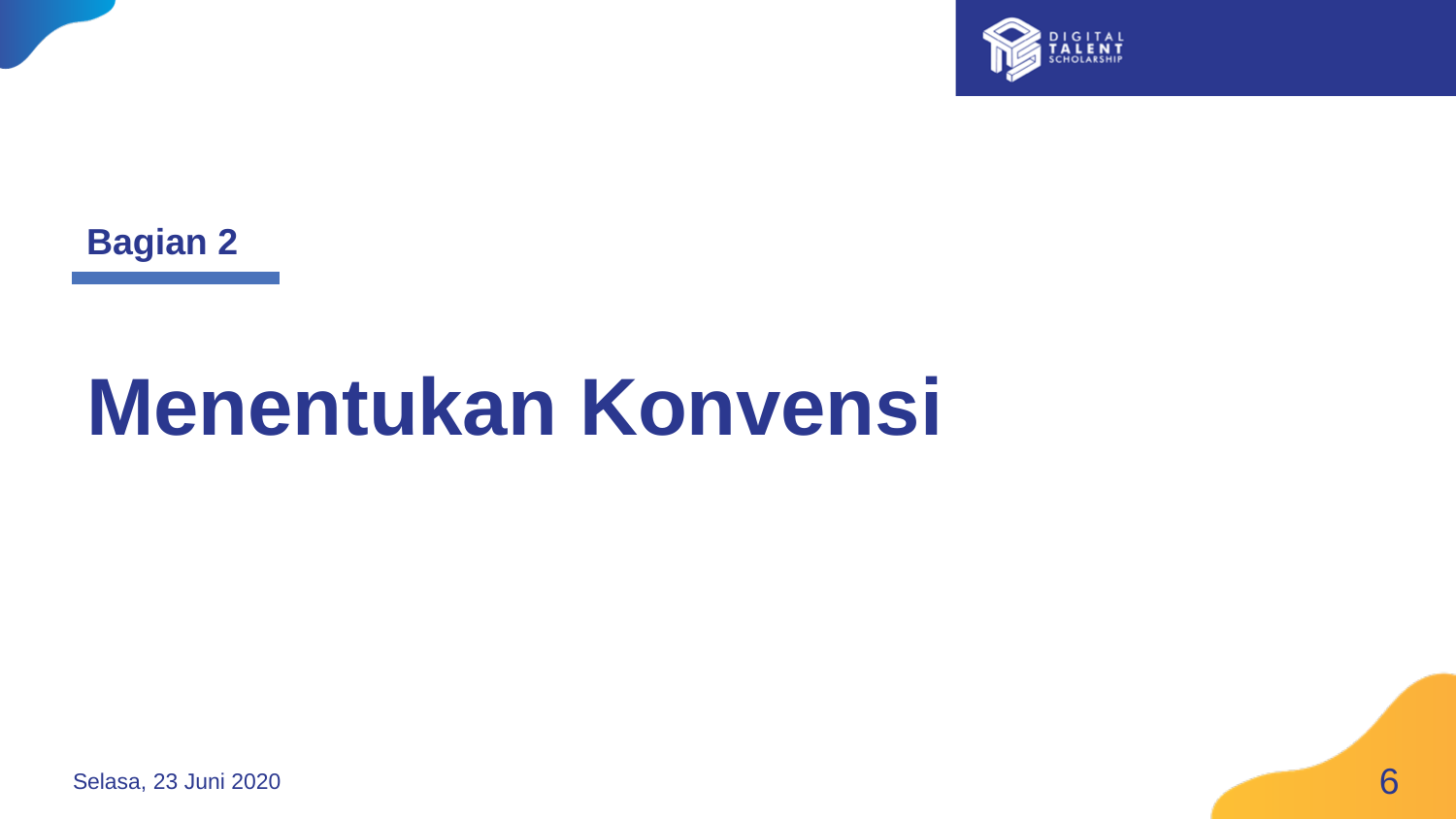

Bagian 2
Menentukan Konvensi
6
Selasa, 23 Juni 2020